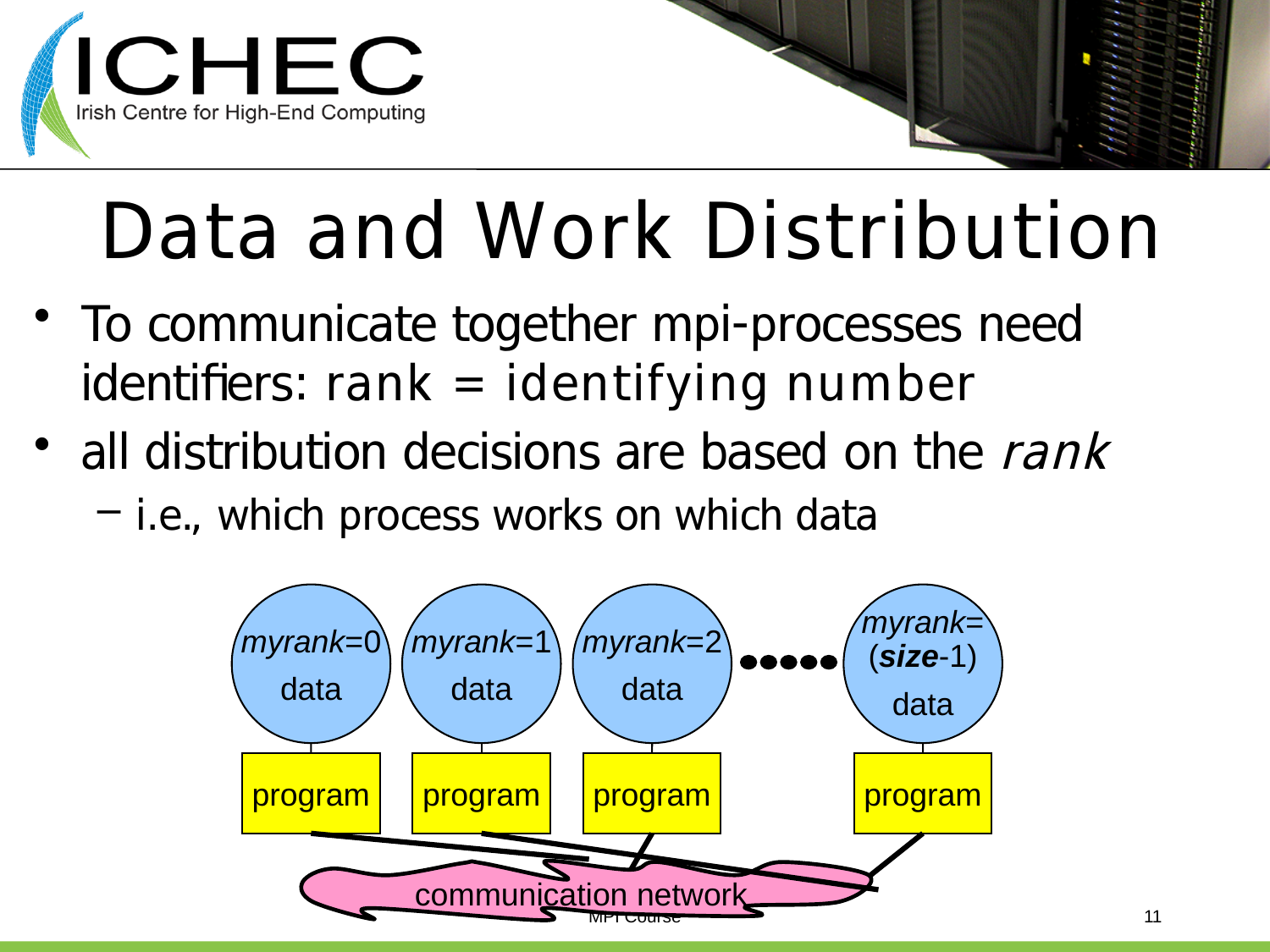

# Data and Work Distribution
To communicate together mpi-processes need identifiers: rank = identifying number
all distribution decisions are based on the rank
i.e., which process works on which data
myrank=0
data
myrank=1
data
myrank=2
data
myrank=
(size-1)
data

program
program
program
program

communication network
MPI Course
11